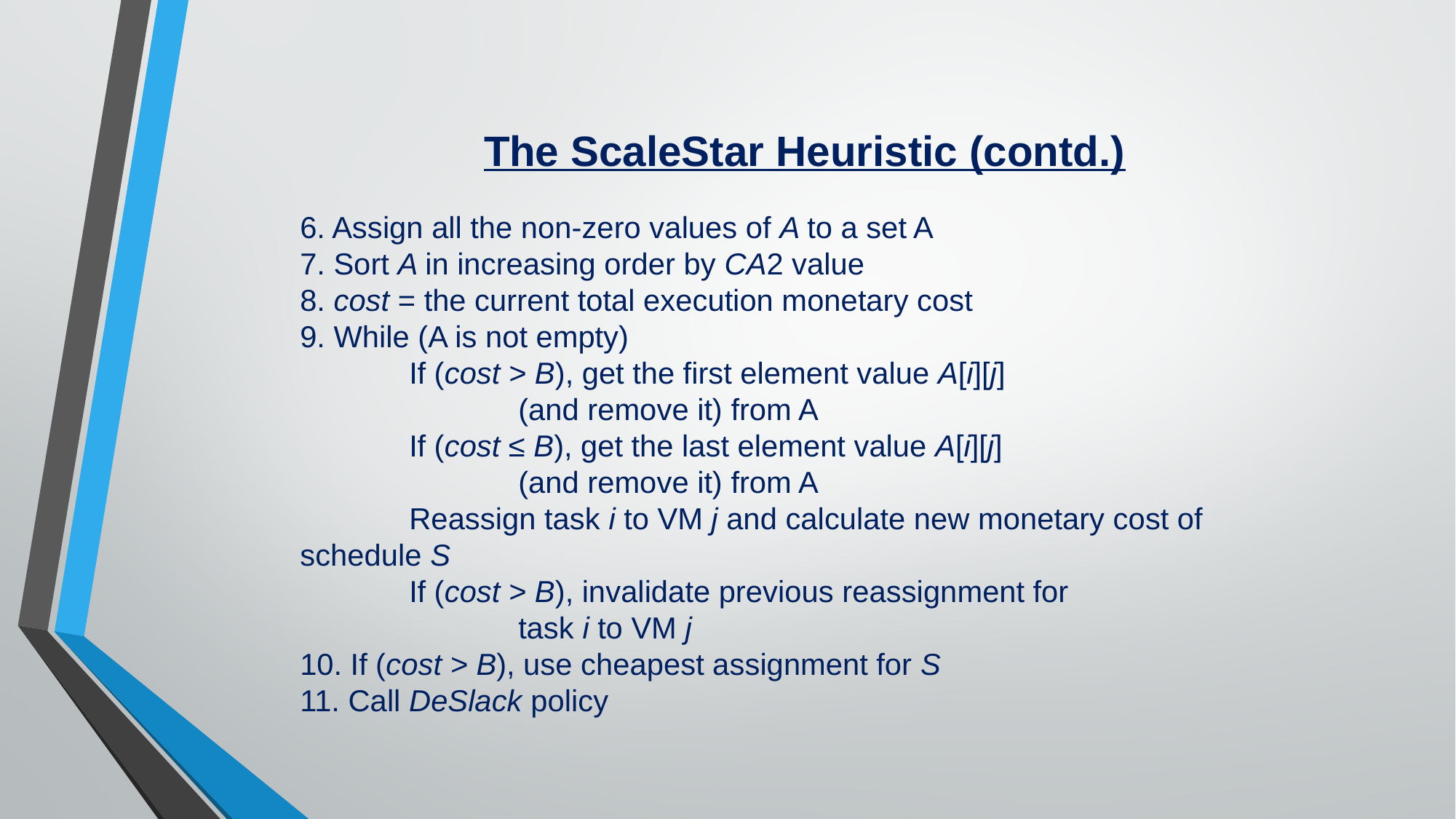

The ScaleStar Heuristic (contd.)

6. Assign all the non-zero values of A to a set A
7. Sort A in increasing order by CA2 value
8. cost = the current total execution monetary cost
9. While (A is not empty)
	If (cost > B), get the first element value A[i][j]
		(and remove it) from A
	If (cost ≤ B), get the last element value A[i][j]
		(and remove it) from A
	Reassign task i to VM j and calculate new monetary cost of schedule S
	If (cost > B), invalidate previous reassignment for
		task i to VM j
10. If (cost > B), use cheapest assignment for S
11. Call DeSlack policy